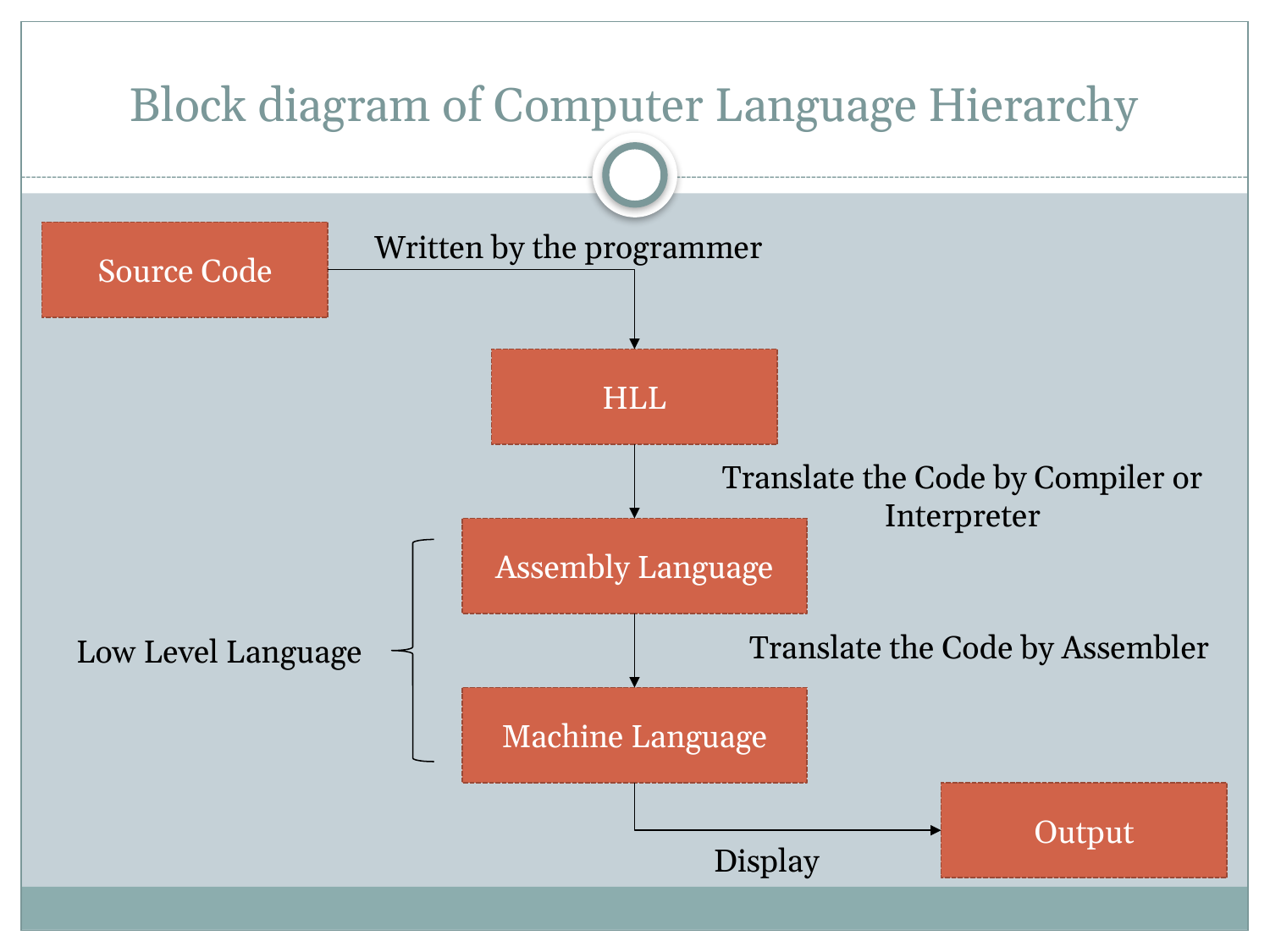

# Block diagram of Computer Language Hierarchy
Written by the programmer
Source Code
HLL
Translate the Code by Compiler or Interpreter
Assembly Language

Translate the Code by Assembler
Low Level Language
Machine Language
Output
Display